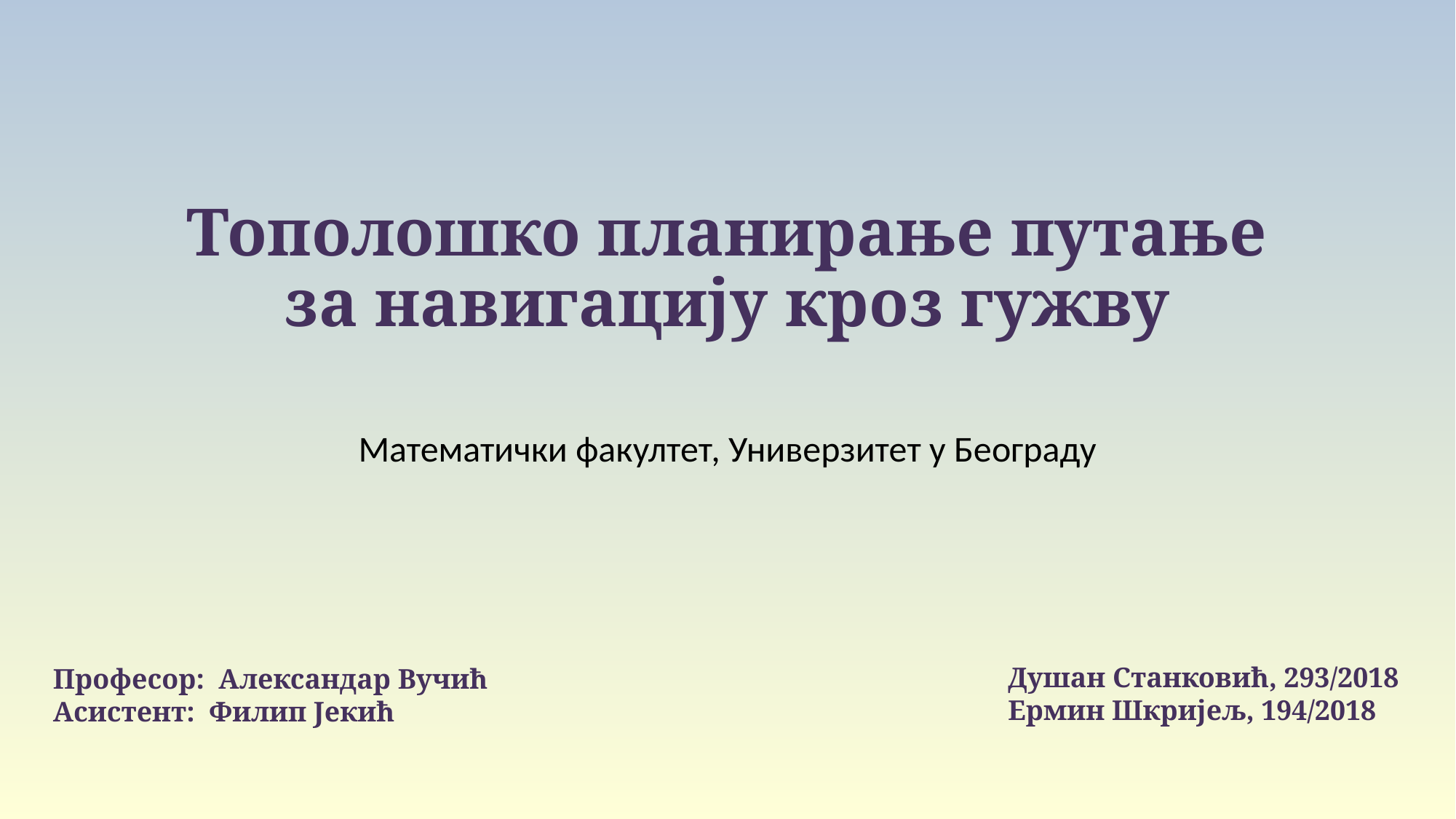

# Тополошко планирање путање за навигацију кроз гужву
Математички факултет, Универзитет у Београду
Душан Станковић, 293/2018
Ермин Шкријељ, 194/2018
Професор:  Александар Вучић
Асистент:  Филип Јекић